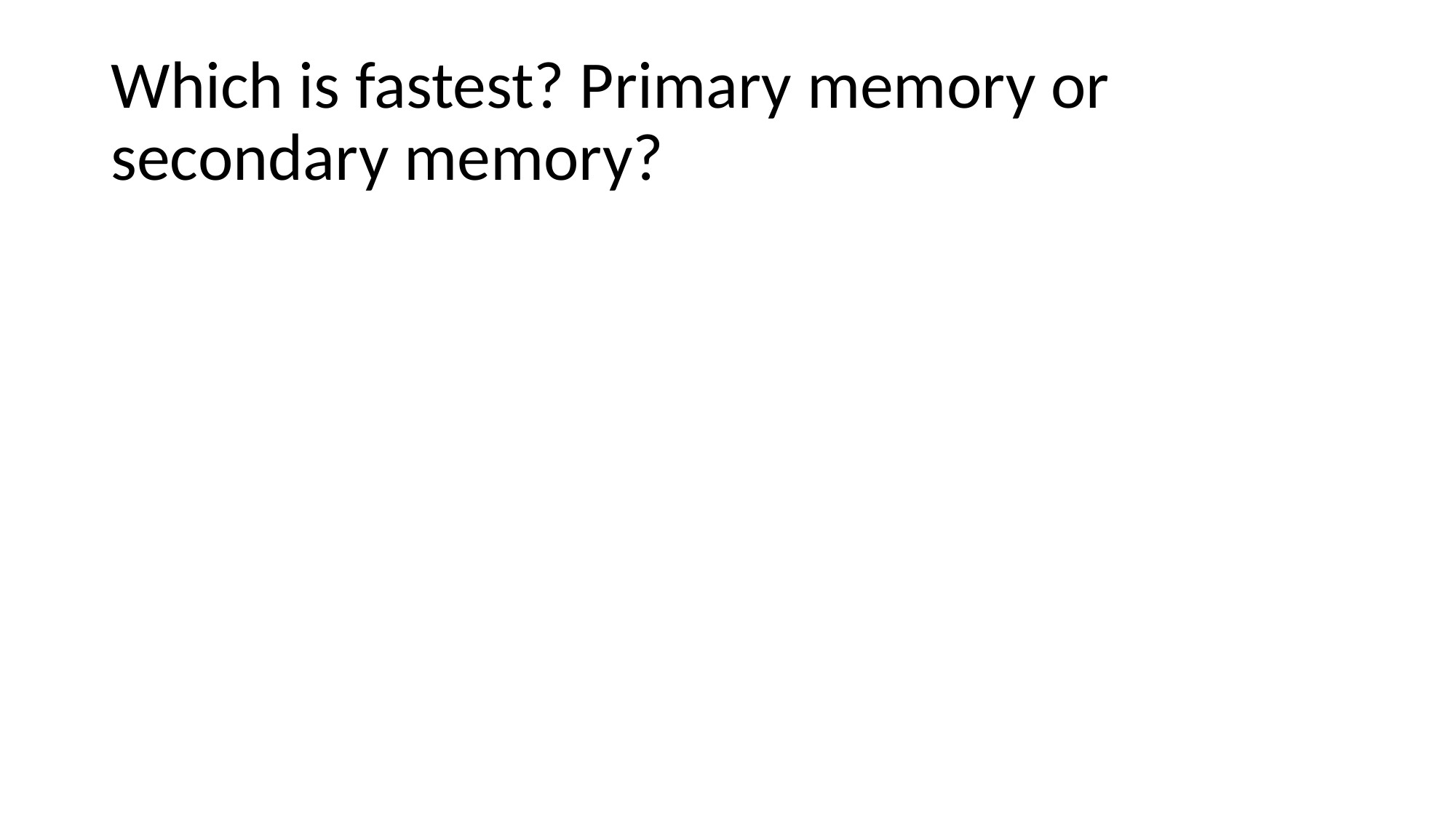

# Which is fastest? Primary memory or secondary memory?